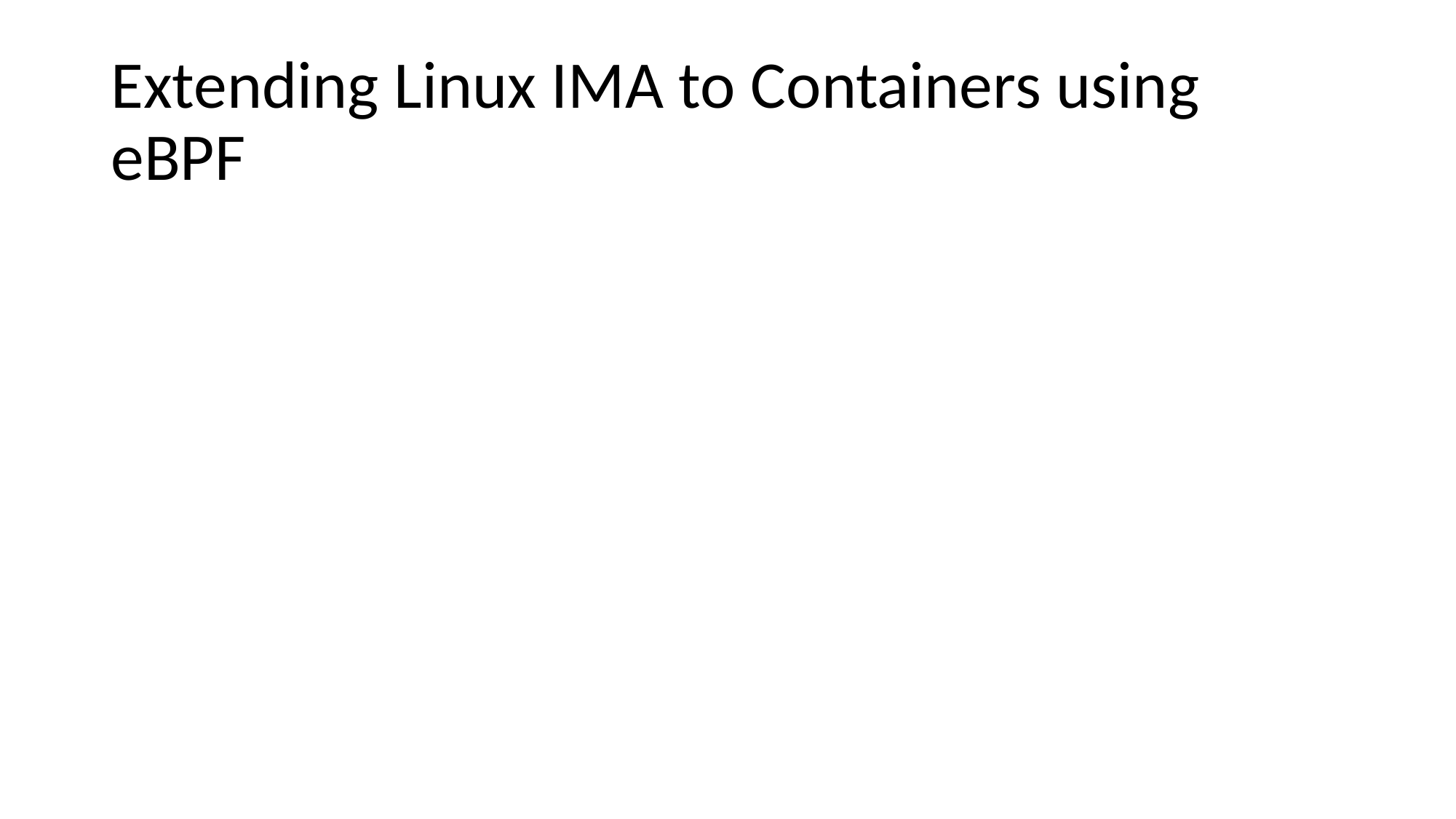

# Extending Linux IMA to Containers using eBPF